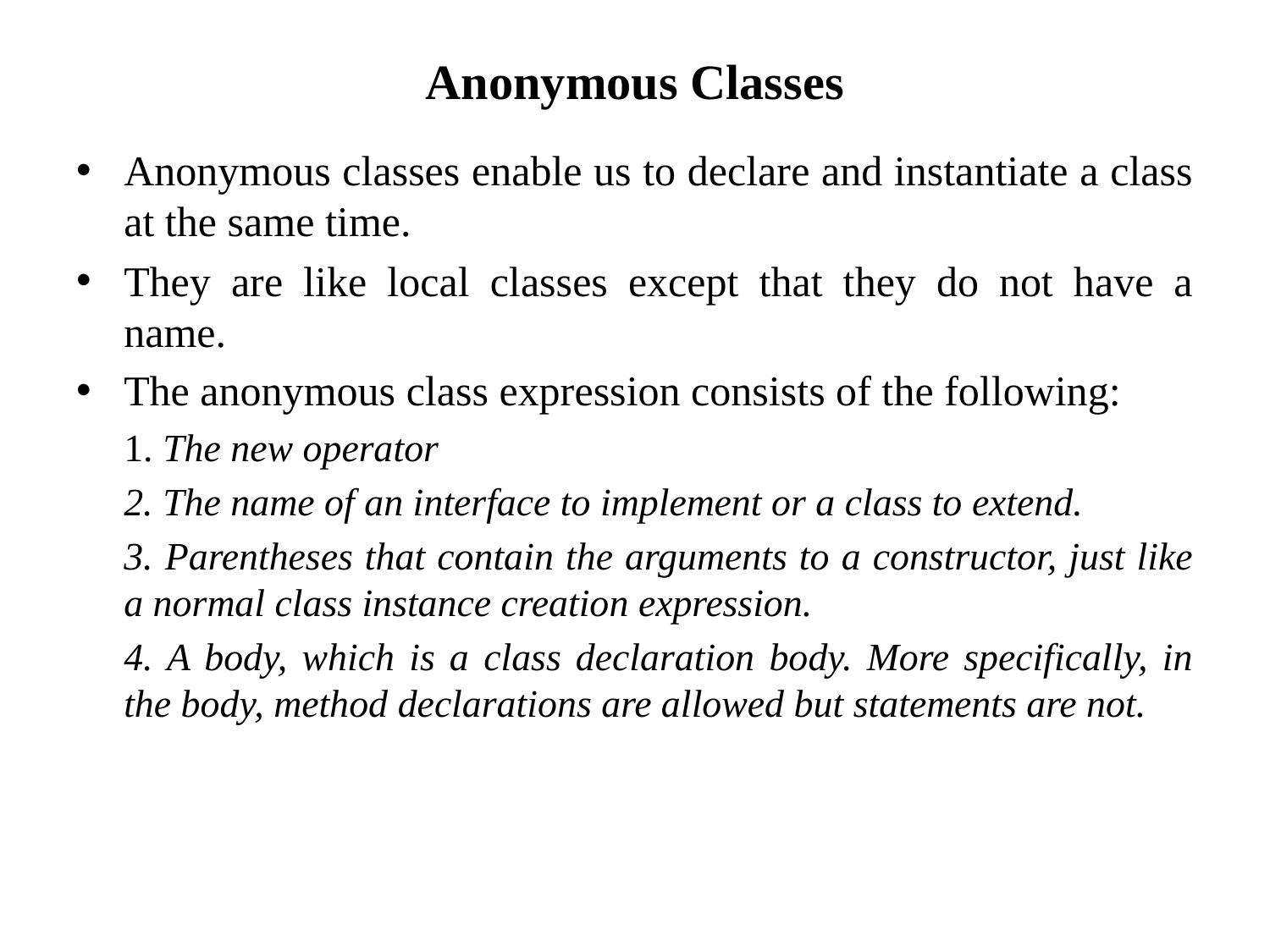

# Anonymous Classes
Anonymous classes enable us to declare and instantiate a class at the same time.
They are like local classes except that they do not have a name.
The anonymous class expression consists of the following:
	1. The new operator
	2. The name of an interface to implement or a class to extend.
	3. Parentheses that contain the arguments to a constructor, just like a normal class instance creation expression.
	4. A body, which is a class declaration body. More specifically, in the body, method declarations are allowed but statements are not.